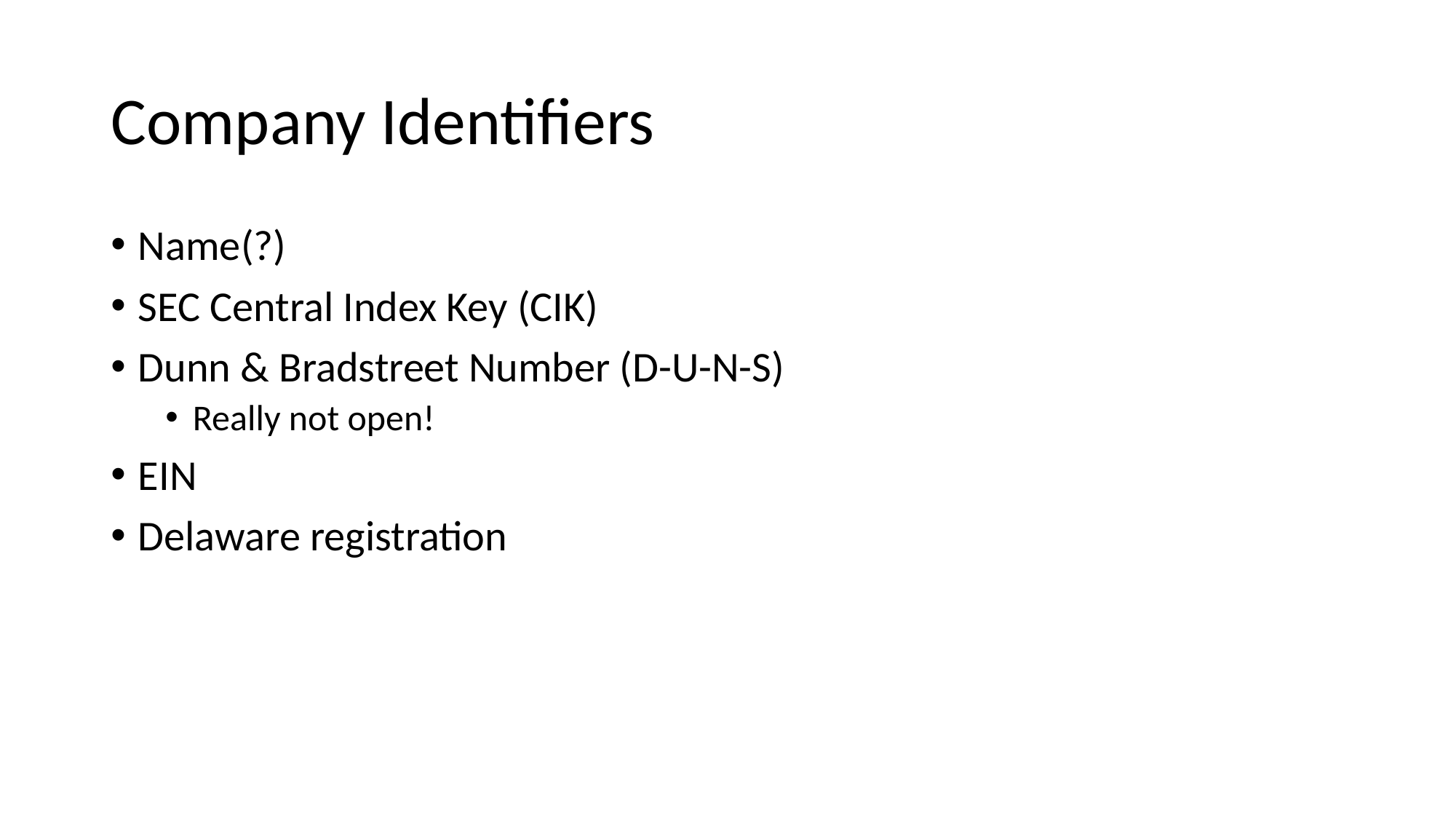

# Company Identifiers
Name(?)
SEC Central Index Key (CIK)
Dunn & Bradstreet Number (D-U-N-S)
Really not open!
EIN
Delaware registration